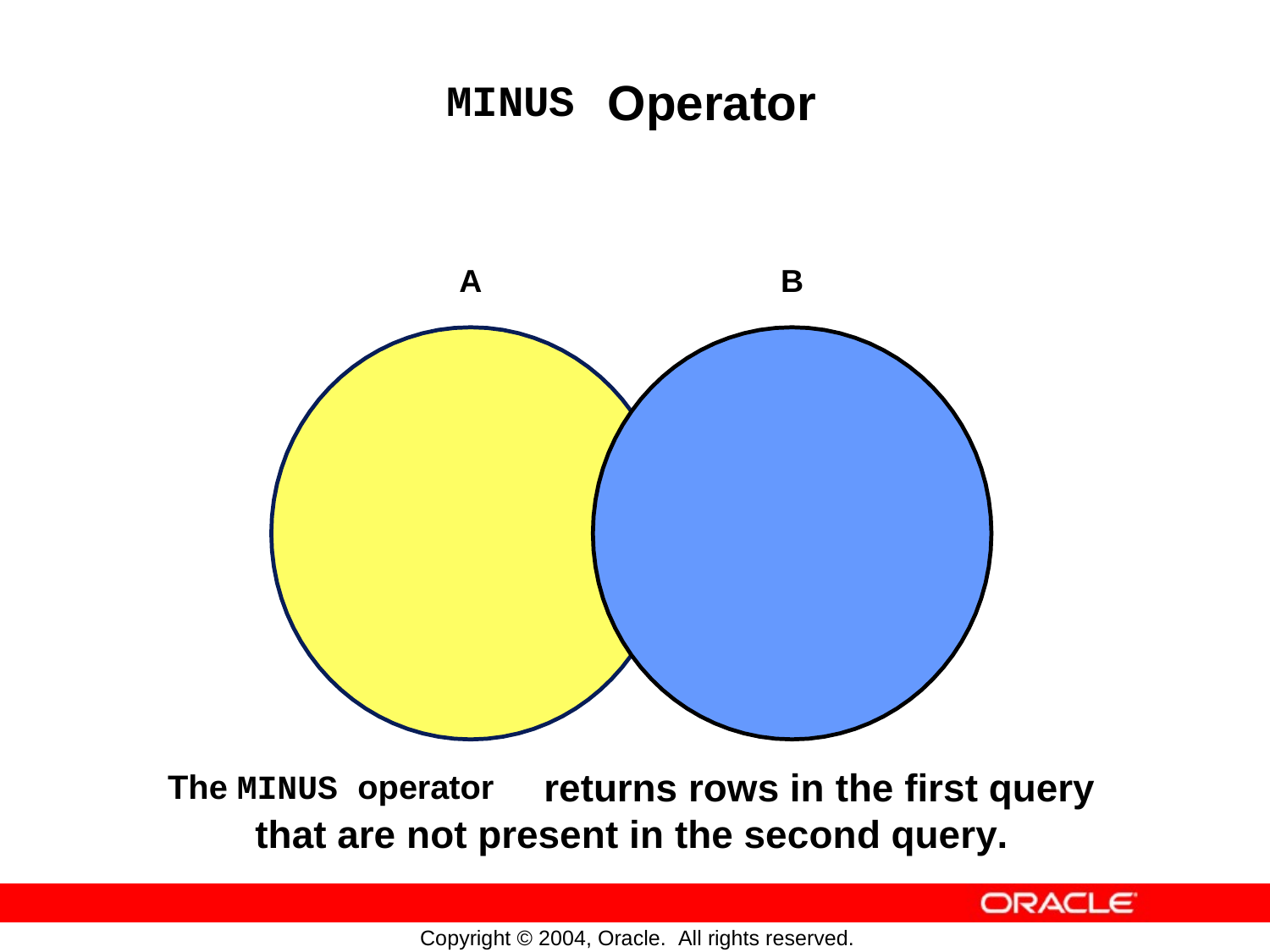

Operator
MINUS
A
B

The MINUS operator
returns rows in
the first query
that are not present in the second query.

Copyright © 2004, Oracle.  All rights reserved.